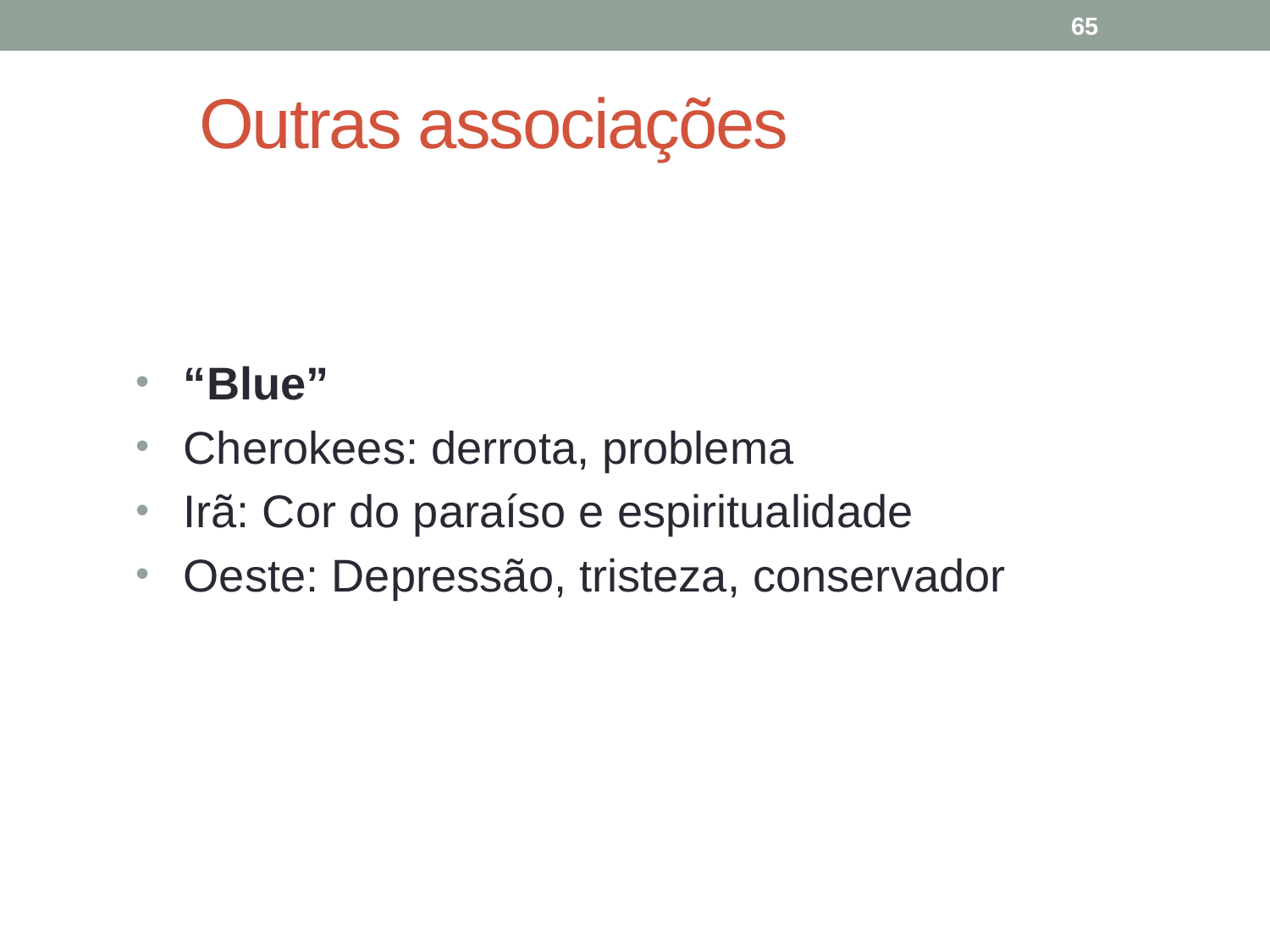

65
# Outras associações

“Blue”
Cherokees: derrota, problema
Irã: Cor do paraíso e espiritualidade
Oeste: Depressão, tristeza, conservador